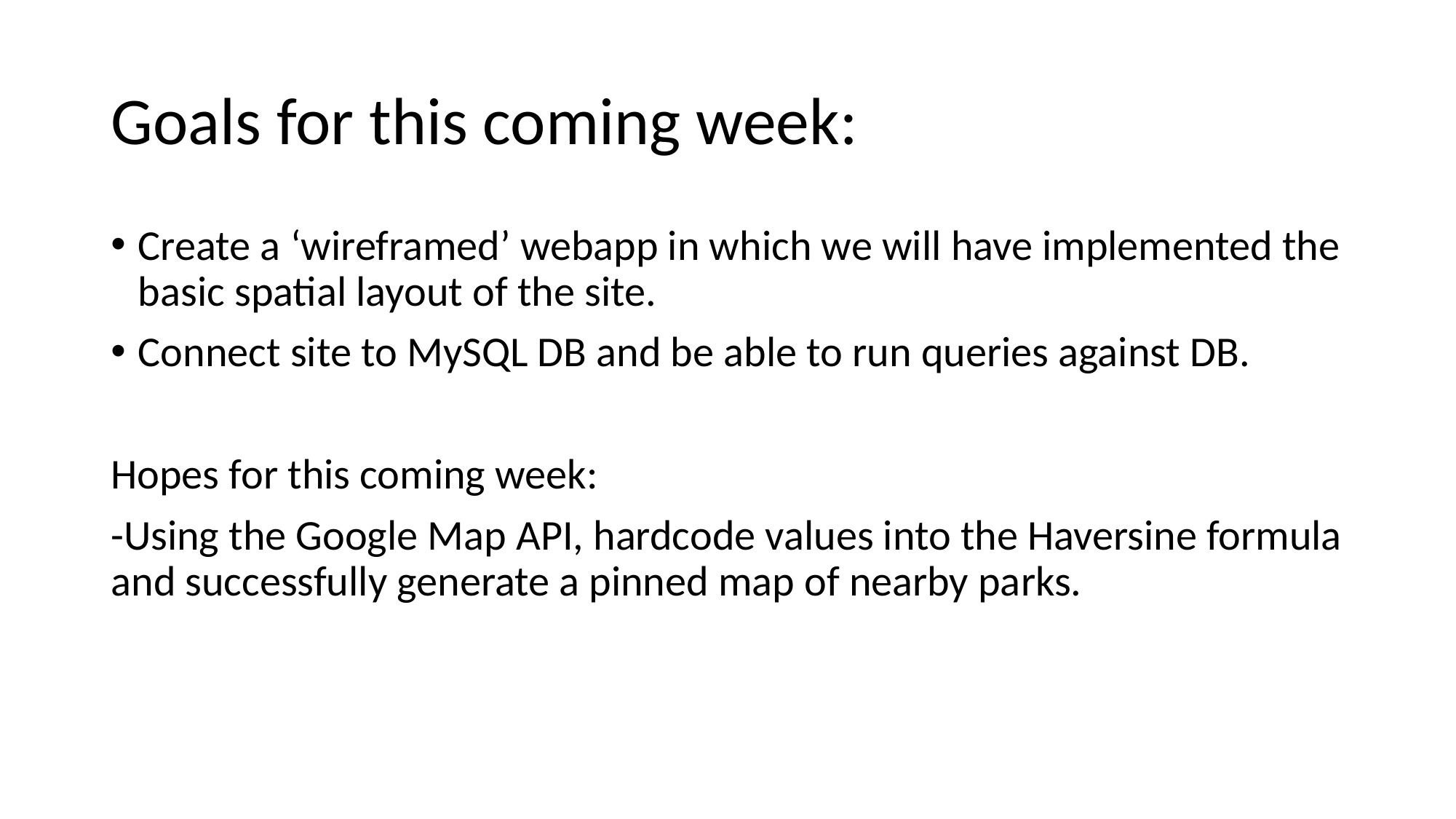

# Goals for this coming week:
Create a ‘wireframed’ webapp in which we will have implemented the basic spatial layout of the site.
Connect site to MySQL DB and be able to run queries against DB.

Hopes for this coming week:
-Using the Google Map API, hardcode values into the Haversine formula and successfully generate a pinned map of nearby parks.